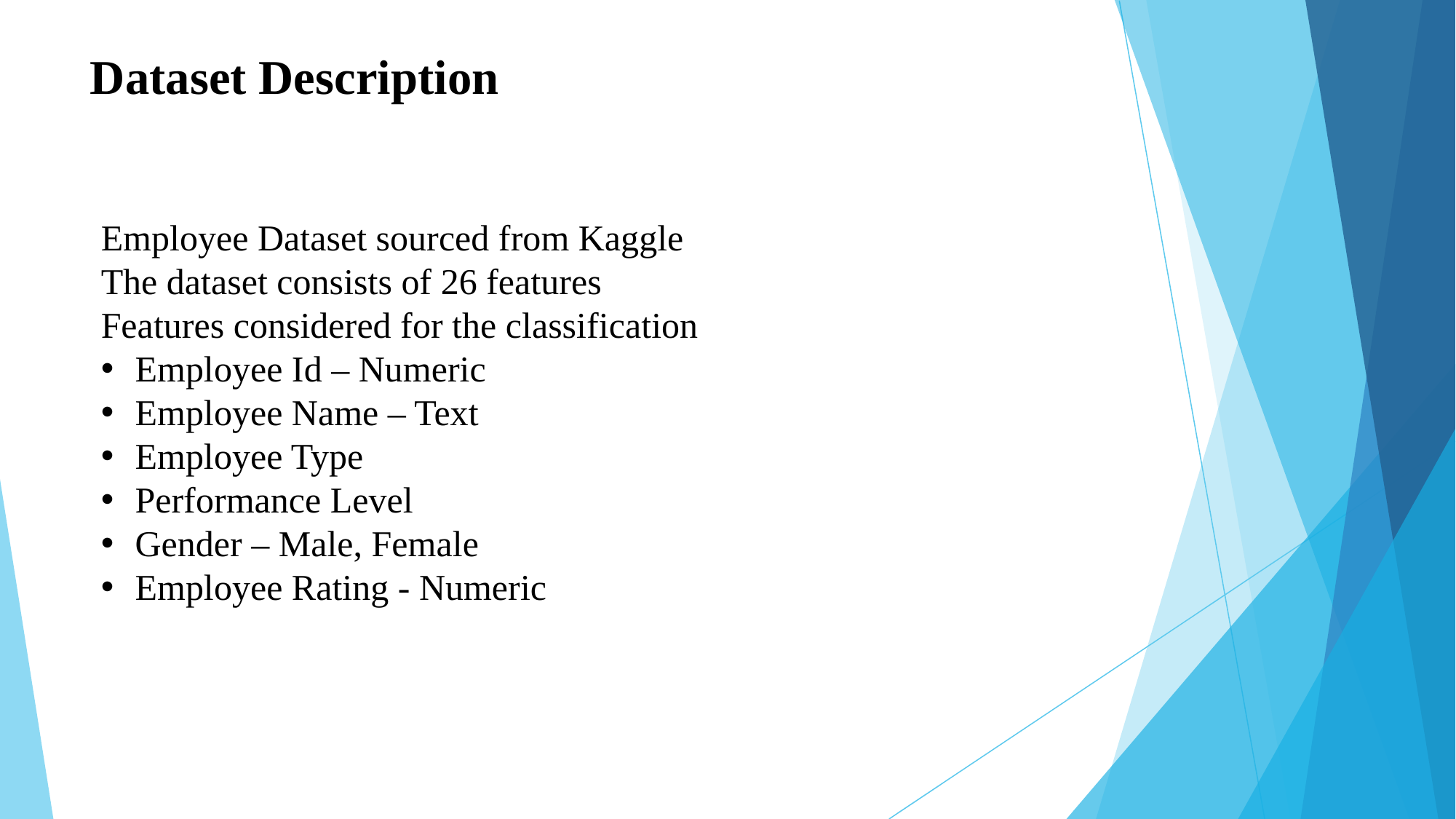

# Dataset Description
Employee Dataset sourced from Kaggle
The dataset consists of 26 features
Features considered for the classification
Employee Id – Numeric
Employee Name – Text
Employee Type
Performance Level
Gender – Male, Female
Employee Rating - Numeric